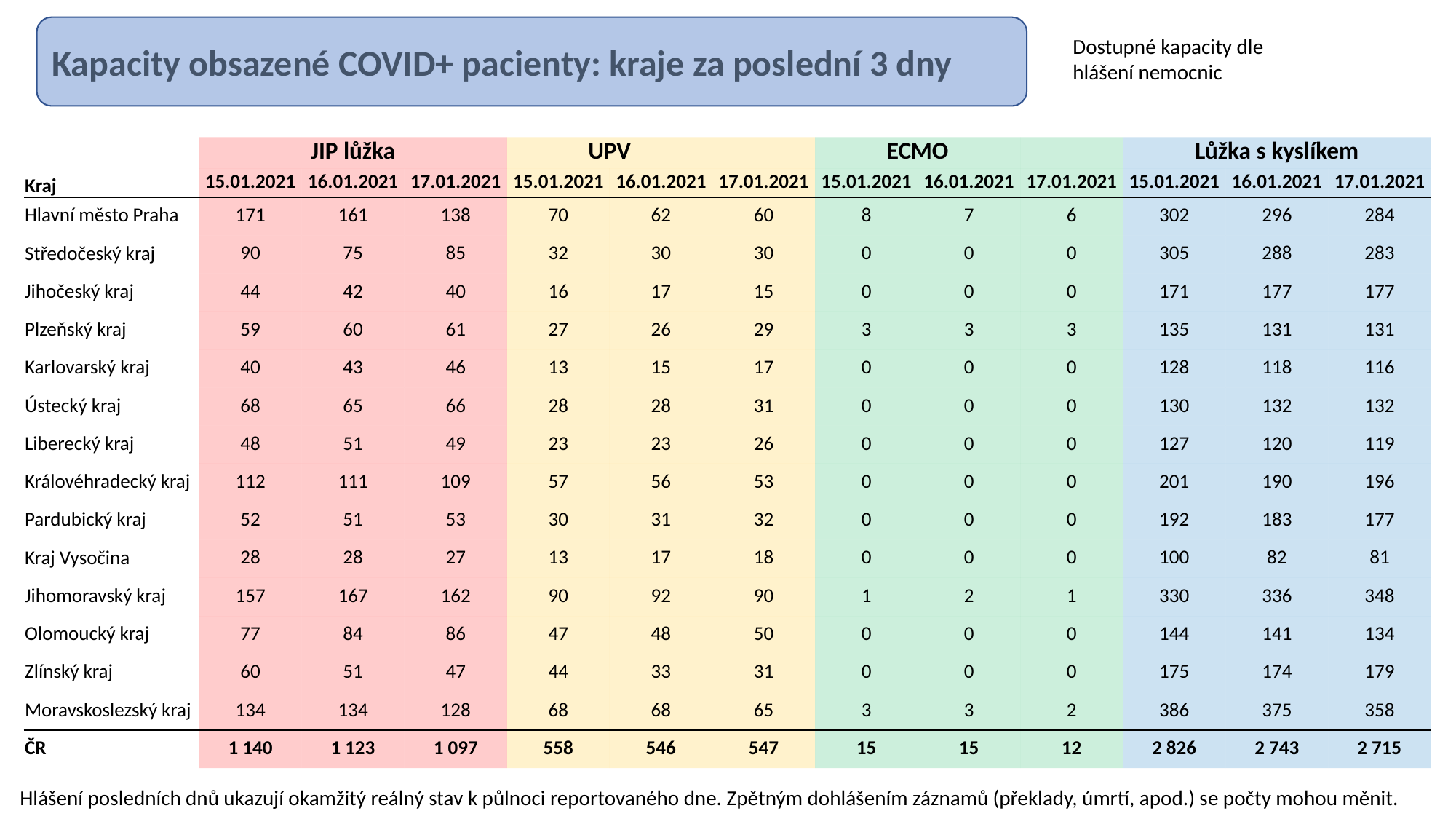

Kapacity obsazené COVID+ pacienty: kraje za poslední 3 dny
Dostupné kapacity dle hlášení nemocnic
|  | JIP lůžka |  |  | UPV |  |  | ECMO |  |  | Lůžka s kyslíkem |  |  |
| --- | --- | --- | --- | --- | --- | --- | --- | --- | --- | --- | --- | --- |
| Kraj | 15.01.2021 | 16.01.2021 | 17.01.2021 | 15.01.2021 | 16.01.2021 | 17.01.2021 | 15.01.2021 | 16.01.2021 | 17.01.2021 | 15.01.2021 | 16.01.2021 | 17.01.2021 |
| Hlavní město Praha | 171 | 161 | 138 | 70 | 62 | 60 | 8 | 7 | 6 | 302 | 296 | 284 |
| Středočeský kraj | 90 | 75 | 85 | 32 | 30 | 30 | 0 | 0 | 0 | 305 | 288 | 283 |
| Jihočeský kraj | 44 | 42 | 40 | 16 | 17 | 15 | 0 | 0 | 0 | 171 | 177 | 177 |
| Plzeňský kraj | 59 | 60 | 61 | 27 | 26 | 29 | 3 | 3 | 3 | 135 | 131 | 131 |
| Karlovarský kraj | 40 | 43 | 46 | 13 | 15 | 17 | 0 | 0 | 0 | 128 | 118 | 116 |
| Ústecký kraj | 68 | 65 | 66 | 28 | 28 | 31 | 0 | 0 | 0 | 130 | 132 | 132 |
| Liberecký kraj | 48 | 51 | 49 | 23 | 23 | 26 | 0 | 0 | 0 | 127 | 120 | 119 |
| Královéhradecký kraj | 112 | 111 | 109 | 57 | 56 | 53 | 0 | 0 | 0 | 201 | 190 | 196 |
| Pardubický kraj | 52 | 51 | 53 | 30 | 31 | 32 | 0 | 0 | 0 | 192 | 183 | 177 |
| Kraj Vysočina | 28 | 28 | 27 | 13 | 17 | 18 | 0 | 0 | 0 | 100 | 82 | 81 |
| Jihomoravský kraj | 157 | 167 | 162 | 90 | 92 | 90 | 1 | 2 | 1 | 330 | 336 | 348 |
| Olomoucký kraj | 77 | 84 | 86 | 47 | 48 | 50 | 0 | 0 | 0 | 144 | 141 | 134 |
| Zlínský kraj | 60 | 51 | 47 | 44 | 33 | 31 | 0 | 0 | 0 | 175 | 174 | 179 |
| Moravskoslezský kraj | 134 | 134 | 128 | 68 | 68 | 65 | 3 | 3 | 2 | 386 | 375 | 358 |
| ČR | 1 140 | 1 123 | 1 097 | 558 | 546 | 547 | 15 | 15 | 12 | 2 826 | 2 743 | 2 715 |
Hlášení posledních dnů ukazují okamžitý reálný stav k půlnoci reportovaného dne. Zpětným dohlášením záznamů (překlady, úmrtí, apod.) se počty mohou měnit.